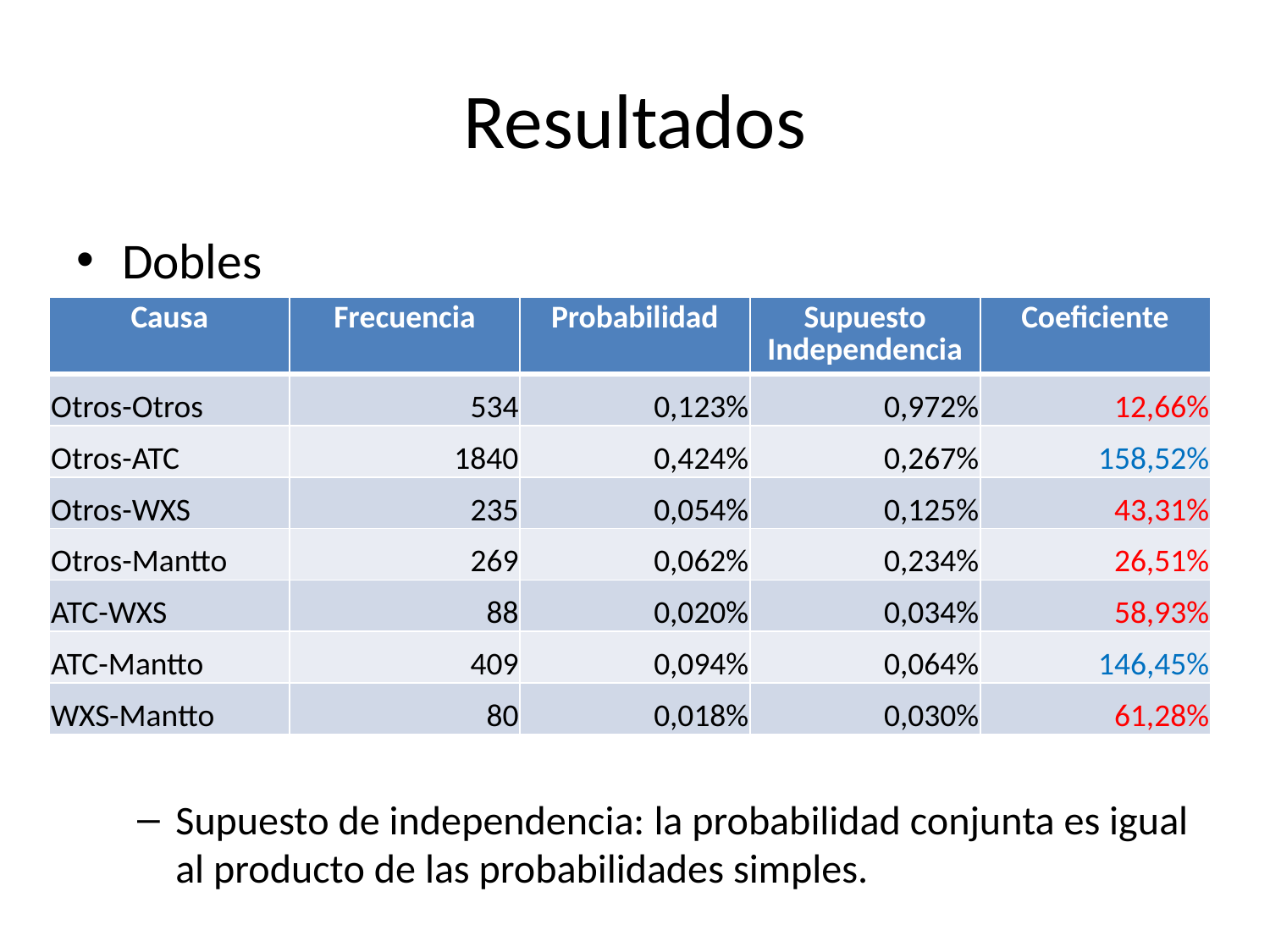

# Resultados
Dobles

Supuesto de independencia: la probabilidad conjunta es igual al producto de las probabilidades simples.
| Causa | Frecuencia | Probabilidad | Supuesto Independencia | Coeficiente |
| --- | --- | --- | --- | --- |
| Otros-Otros | 534 | 0,123% | 0,972% | 12,66% |
| Otros-ATC | 1840 | 0,424% | 0,267% | 158,52% |
| Otros-WXS | 235 | 0,054% | 0,125% | 43,31% |
| Otros-Mantto | 269 | 0,062% | 0,234% | 26,51% |
| ATC-WXS | 88 | 0,020% | 0,034% | 58,93% |
| ATC-Mantto | 409 | 0,094% | 0,064% | 146,45% |
| WXS-Mantto | 80 | 0,018% | 0,030% | 61,28% |